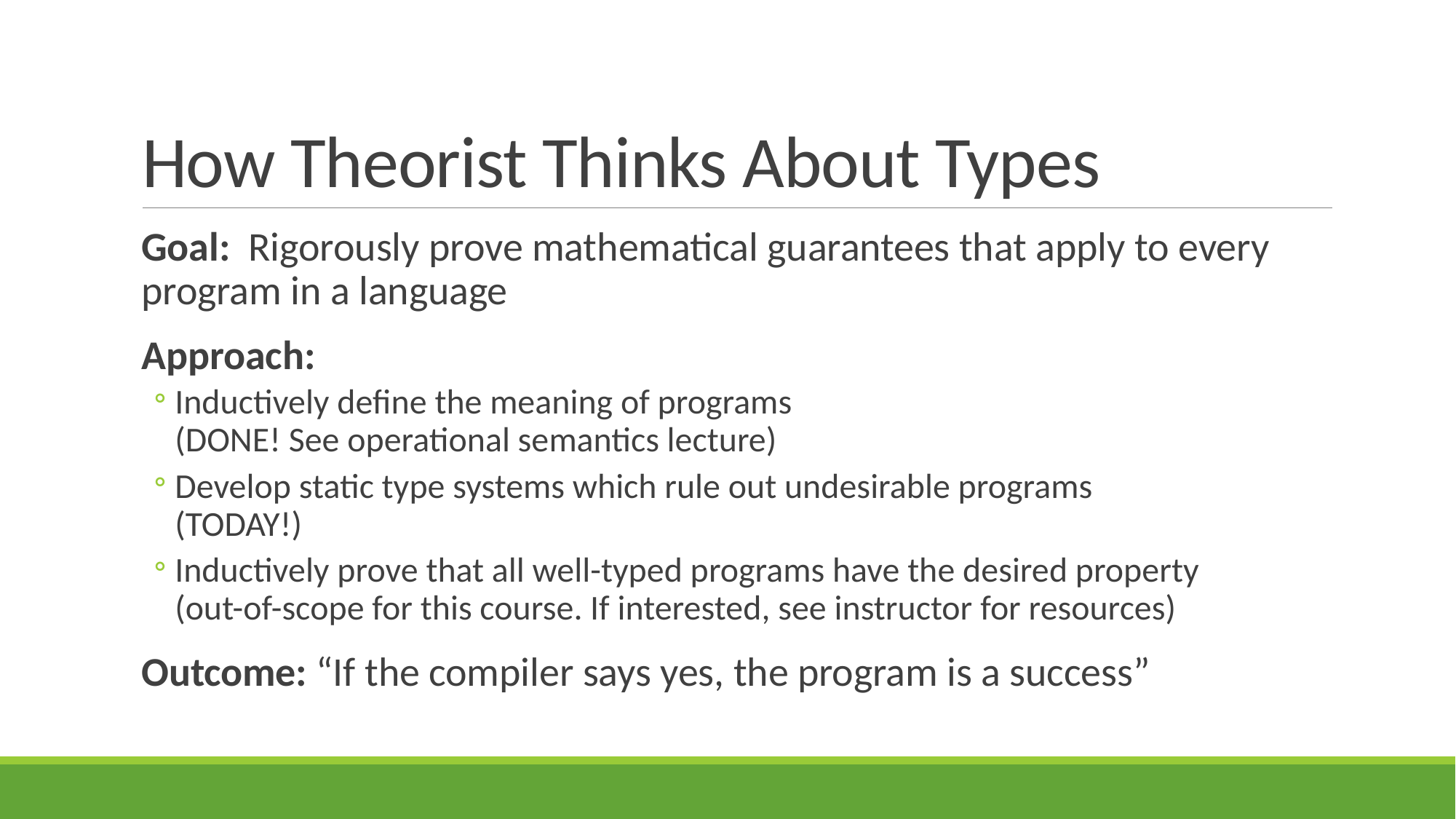

# How Theorist Thinks About Types
Goal:  Rigorously prove mathematical guarantees that apply to every program in a language
Approach:
Inductively define the meaning of programs
(DONE! See operational semantics lecture)
Develop static type systems which rule out undesirable programs
(TODAY!)
Inductively prove that all well-typed programs have the desired property
(out-of-scope for this course. If interested, see instructor for resources)
Outcome: “If the compiler says yes, the program is a success”